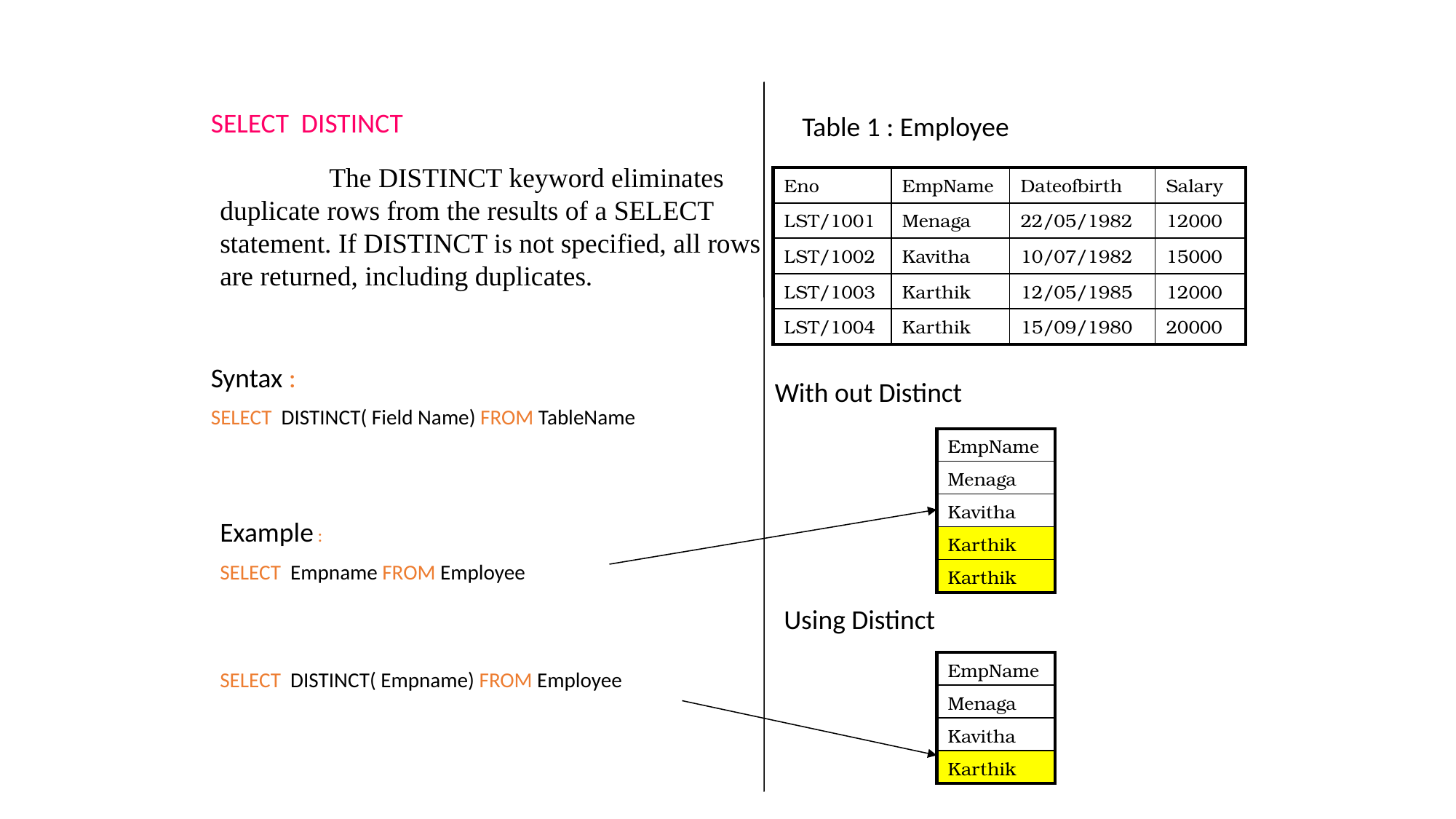

DML  - SELECT

SELECT  DISTINCT
Table 1 : Employee
	The DISTINCT keyword eliminates duplicate rows from the results of a SELECT statement. If DISTINCT is not specified, all rows are returned, including duplicates.
| Eno | EmpName | Dateofbirth | Salary |
| --- | --- | --- | --- |
| LST/1001 | Menaga | 22/05/1982 | 12000 |
| LST/1002 | Kavitha | 10/07/1982 | 15000 |
| LST/1003 | Karthik | 12/05/1985 | 12000 |
| LST/1004 | Karthik | 15/09/1980 | 20000 |
Syntax :
SELECT  DISTINCT( Field Name) FROM TableName
With out Distinct
| EmpName |
| --- |
| Menaga |
| Kavitha |
| Karthik |
| Karthik |
Example :
SELECT  Empname FROM Employee

SELECT  DISTINCT( Empname) FROM Employee

Using Distinct
| EmpName |
| --- |
| Menaga |
| Kavitha |
| Karthik |